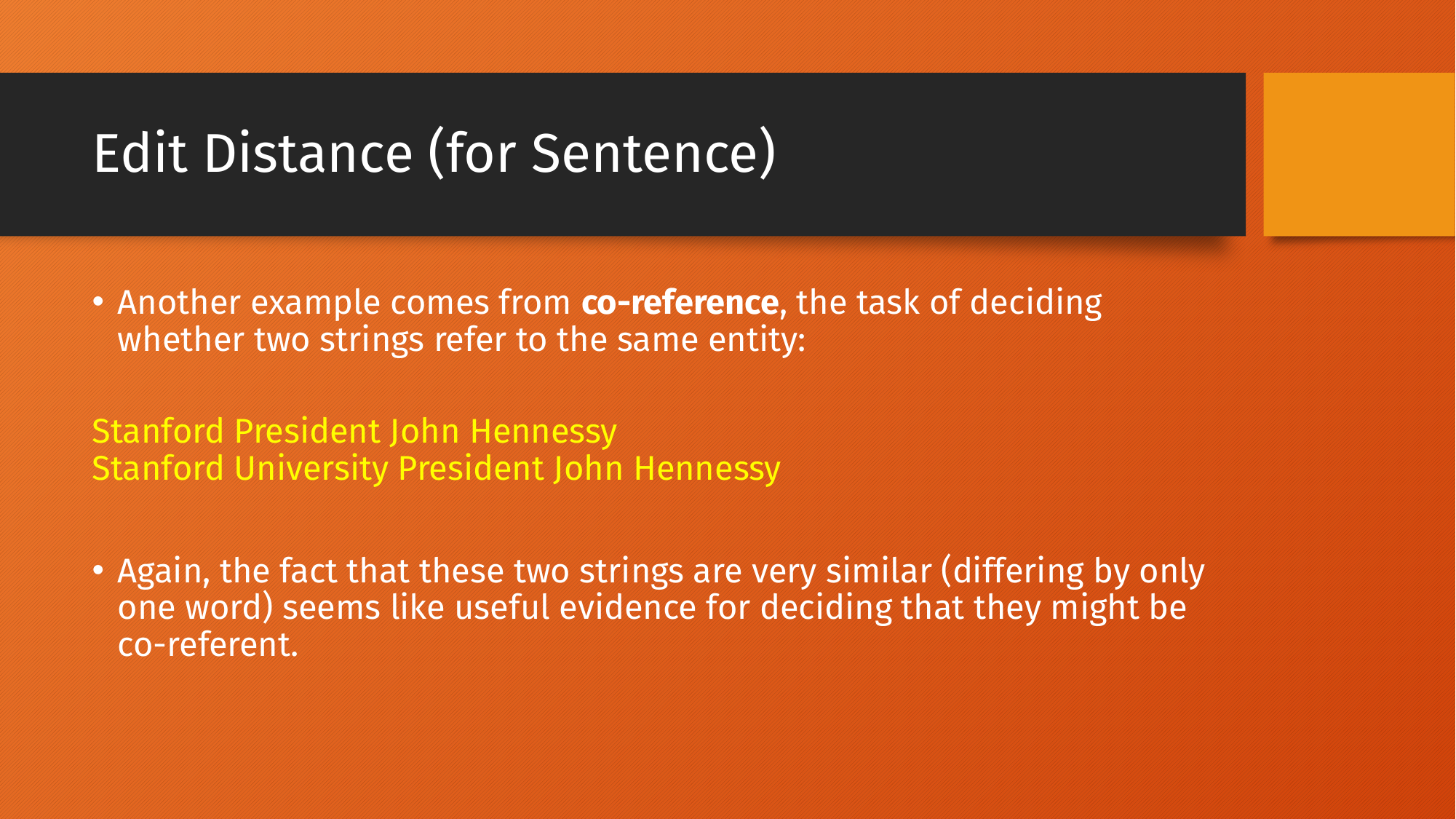

# Edit Distance (for Sentence)
Another example comes from co-reference, the task of deciding whether two strings refer to the same entity:
Stanford President John Hennessy
Stanford University President John Hennessy

Again, the fact that these two strings are very similar (differing by only one word) seems like useful evidence for deciding that they might be co-referent.